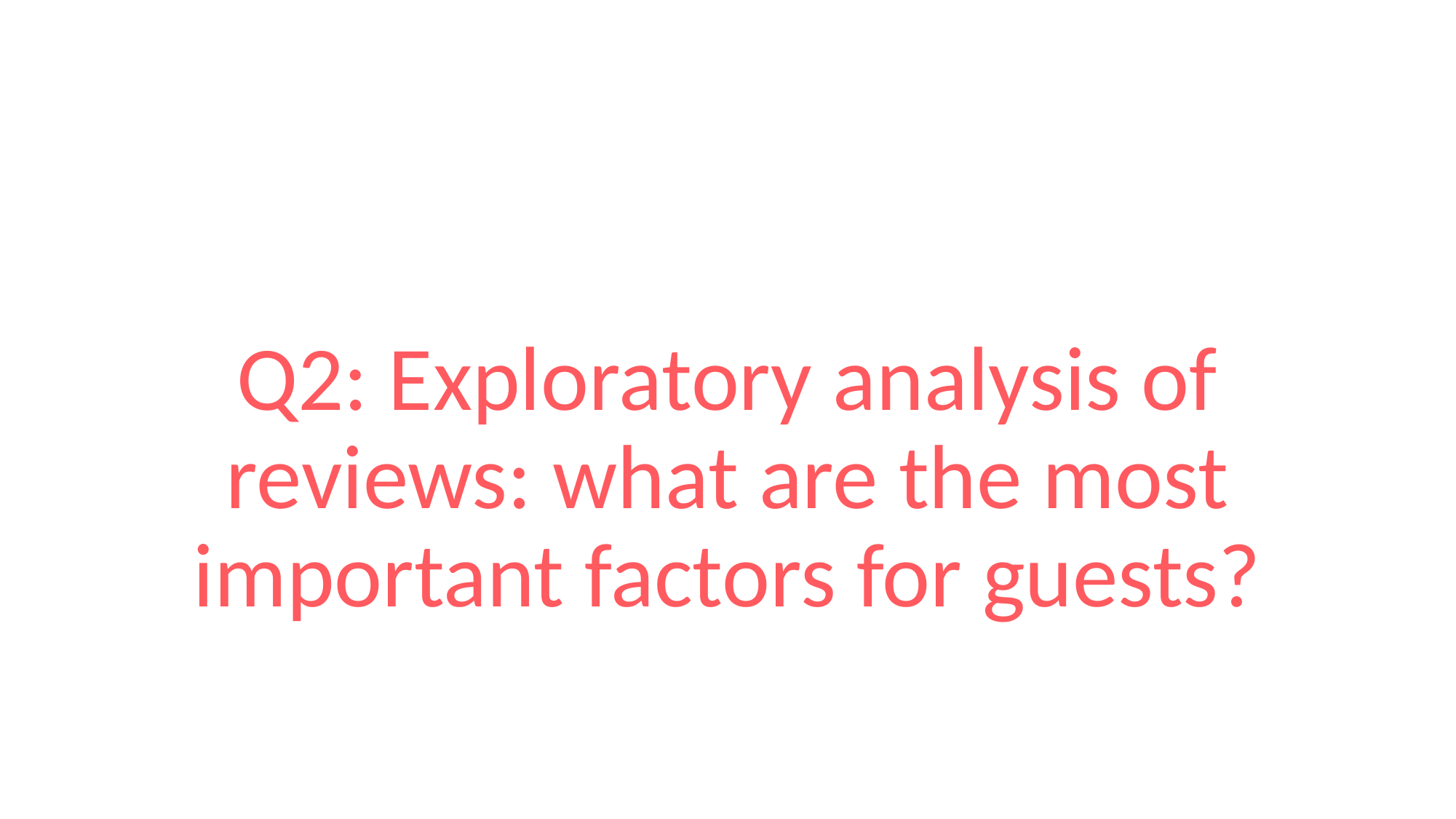

#
Q2: Exploratory analysis of reviews: what are the most important factors for guests?